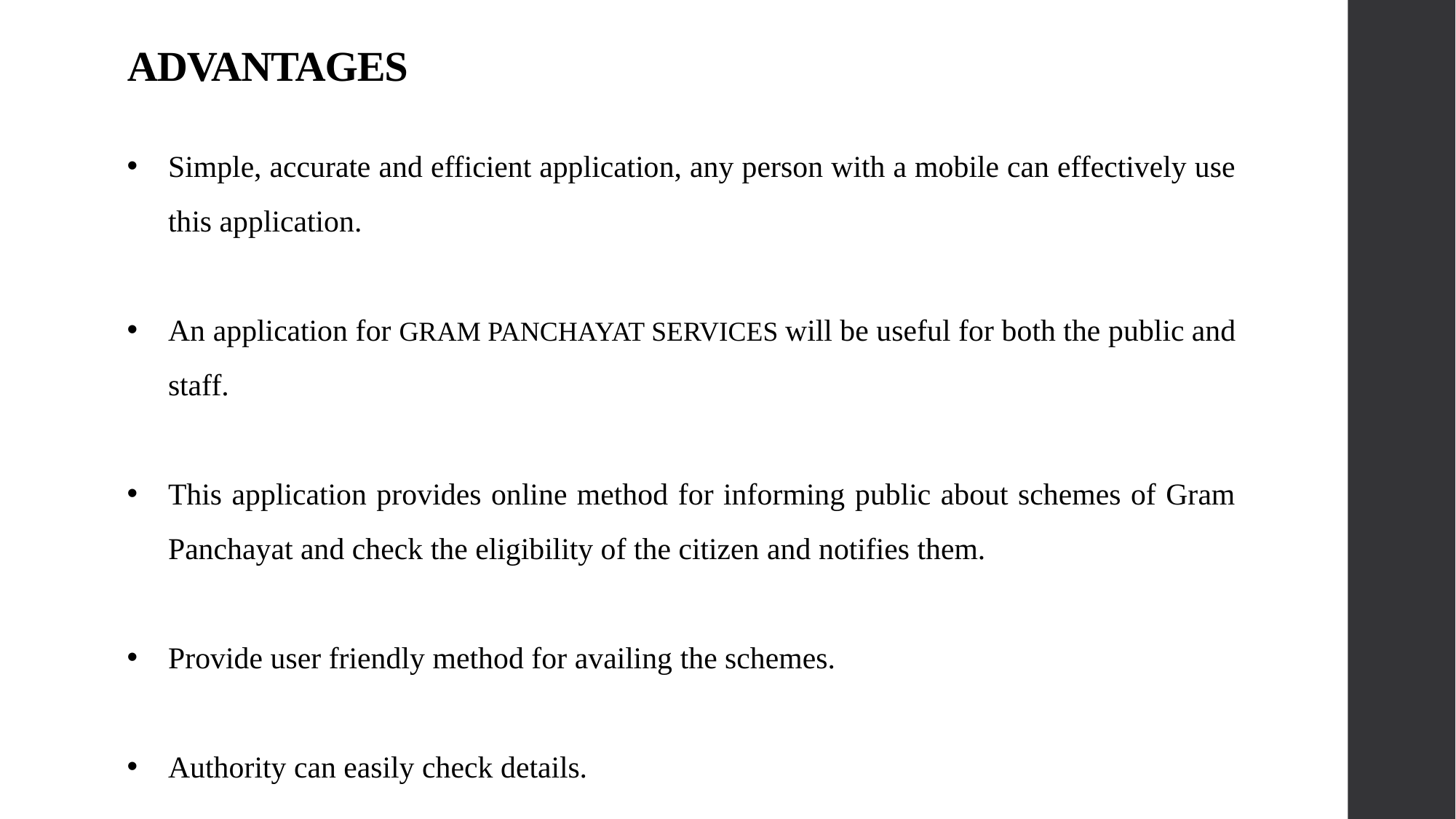

# ADVANTAGES
Simple, accurate and efficient application, any person with a mobile can effectively use this application.

An application for GRAM PANCHAYAT SERVICES will be useful for both the public and staff.

This application provides online method for informing public about schemes of Gram Panchayat and check the eligibility of the citizen and notifies them.

Provide user friendly method for availing the schemes.

Authority can easily check details.